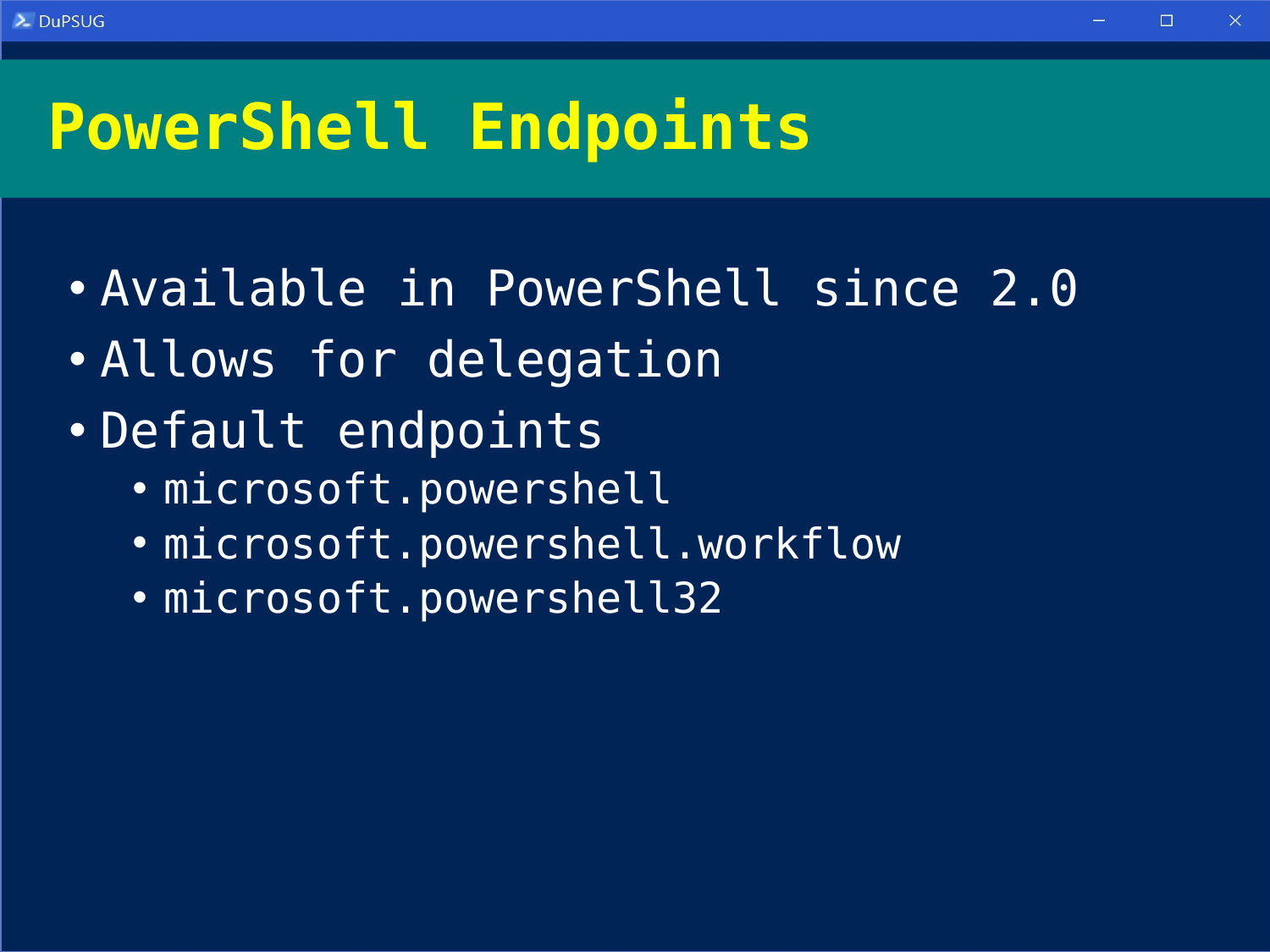

# PowerShell Endpoints

Available in PowerShell since 2.0
Allows for delegation
Default endpoints
microsoft.powershell
microsoft.powershell.workflow
microsoft.powershell32